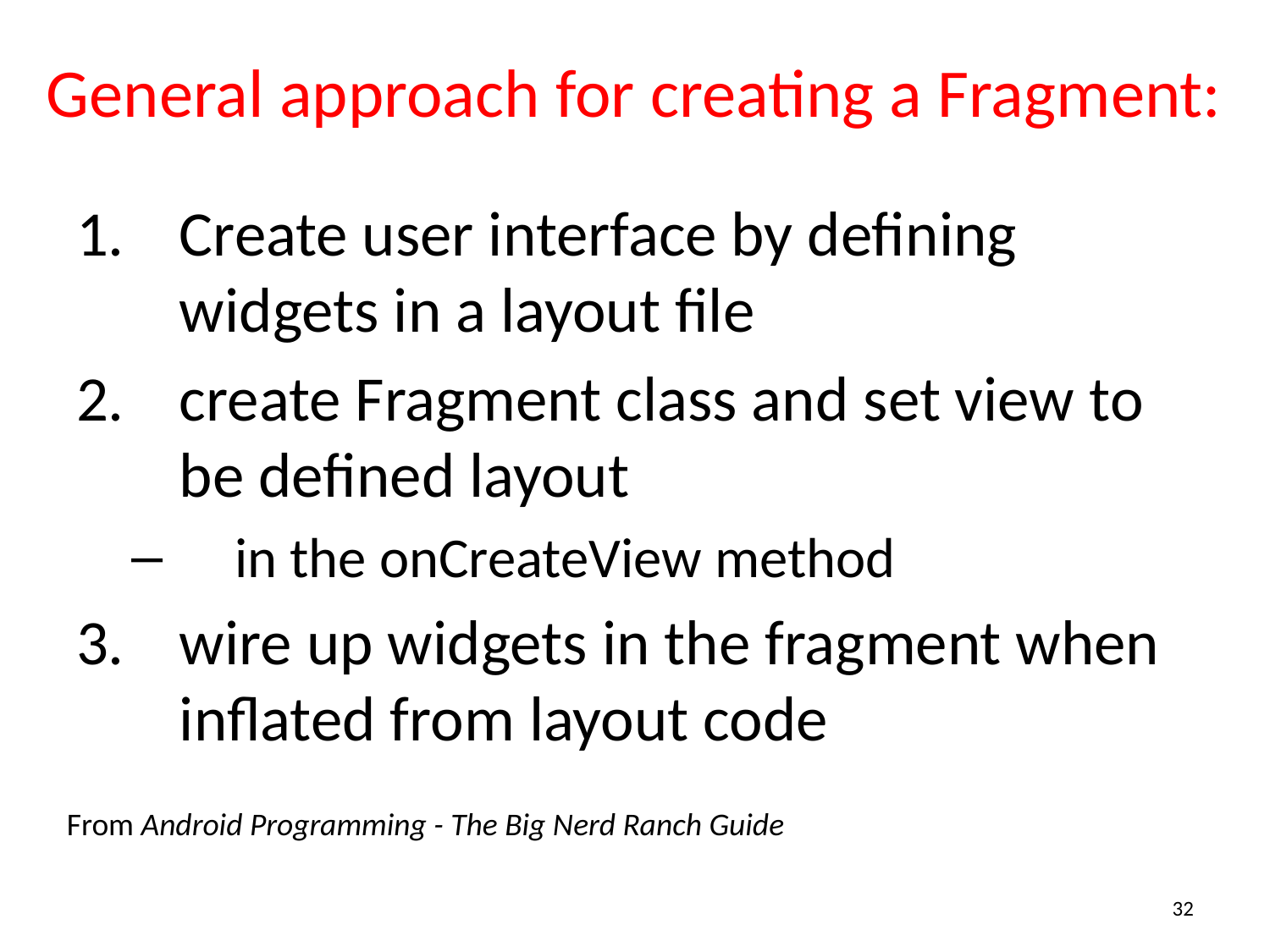

# General approach for creating a Fragment:
Create user interface by defining widgets in a layout file
create Fragment class and set view to be defined layout
in the onCreateView method
wire up widgets in the fragment when inflated from layout code

From Android Programming - The Big Nerd Ranch Guide
32